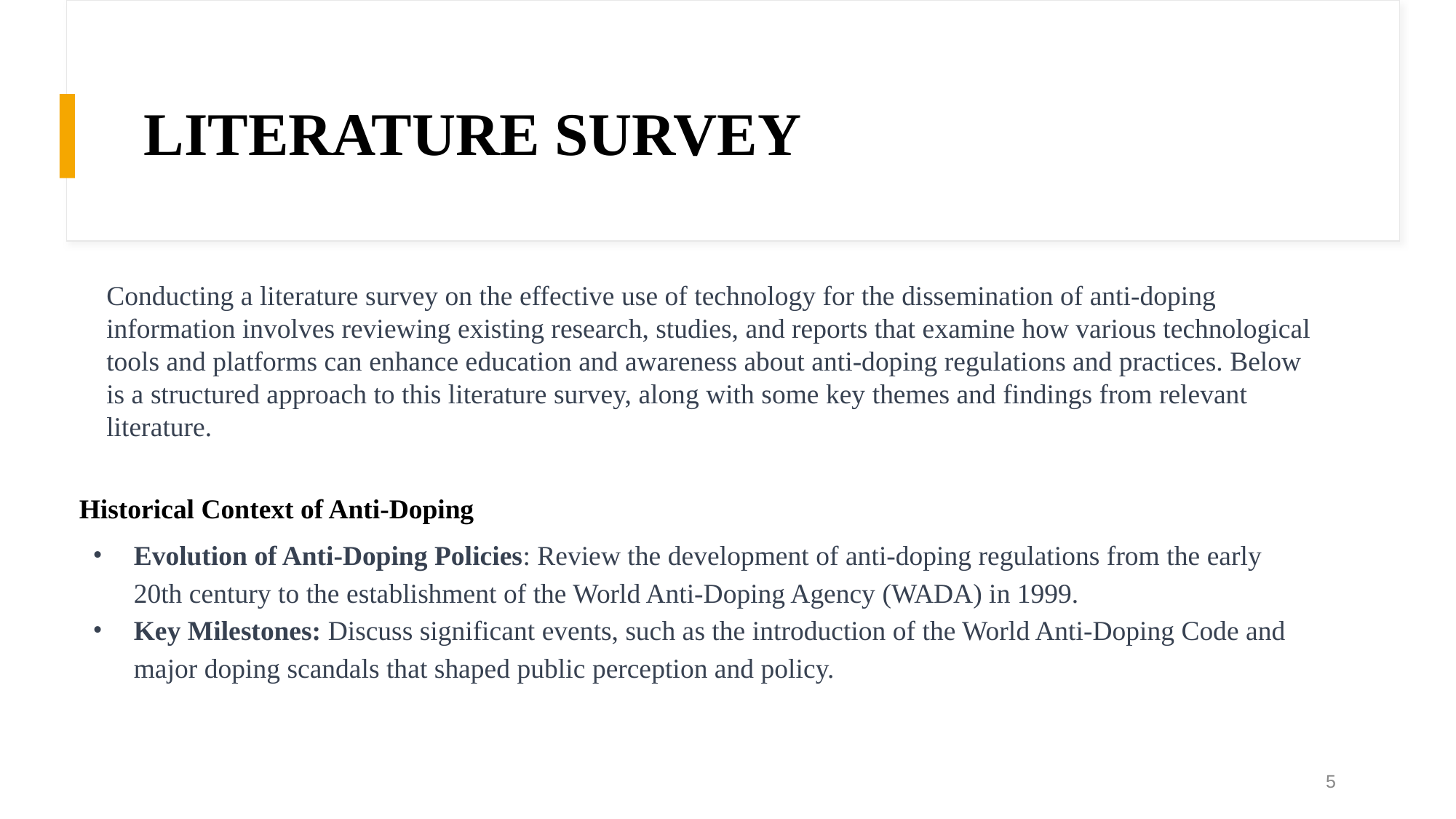

# LITERATURE SURVEY
Conducting a literature survey on the effective use of technology for the dissemination of anti-doping information involves reviewing existing research, studies, and reports that examine how various technological tools and platforms can enhance education and awareness about anti-doping regulations and practices. Below is a structured approach to this literature survey, along with some key themes and findings from relevant literature.

Historical Context of Anti-Doping
Evolution of Anti-Doping Policies: Review the development of anti-doping regulations from the early 20th century to the establishment of the World Anti-Doping Agency (WADA) in 1999.
Key Milestones: Discuss significant events, such as the introduction of the World Anti-Doping Code and major doping scandals that shaped public perception and policy.

5